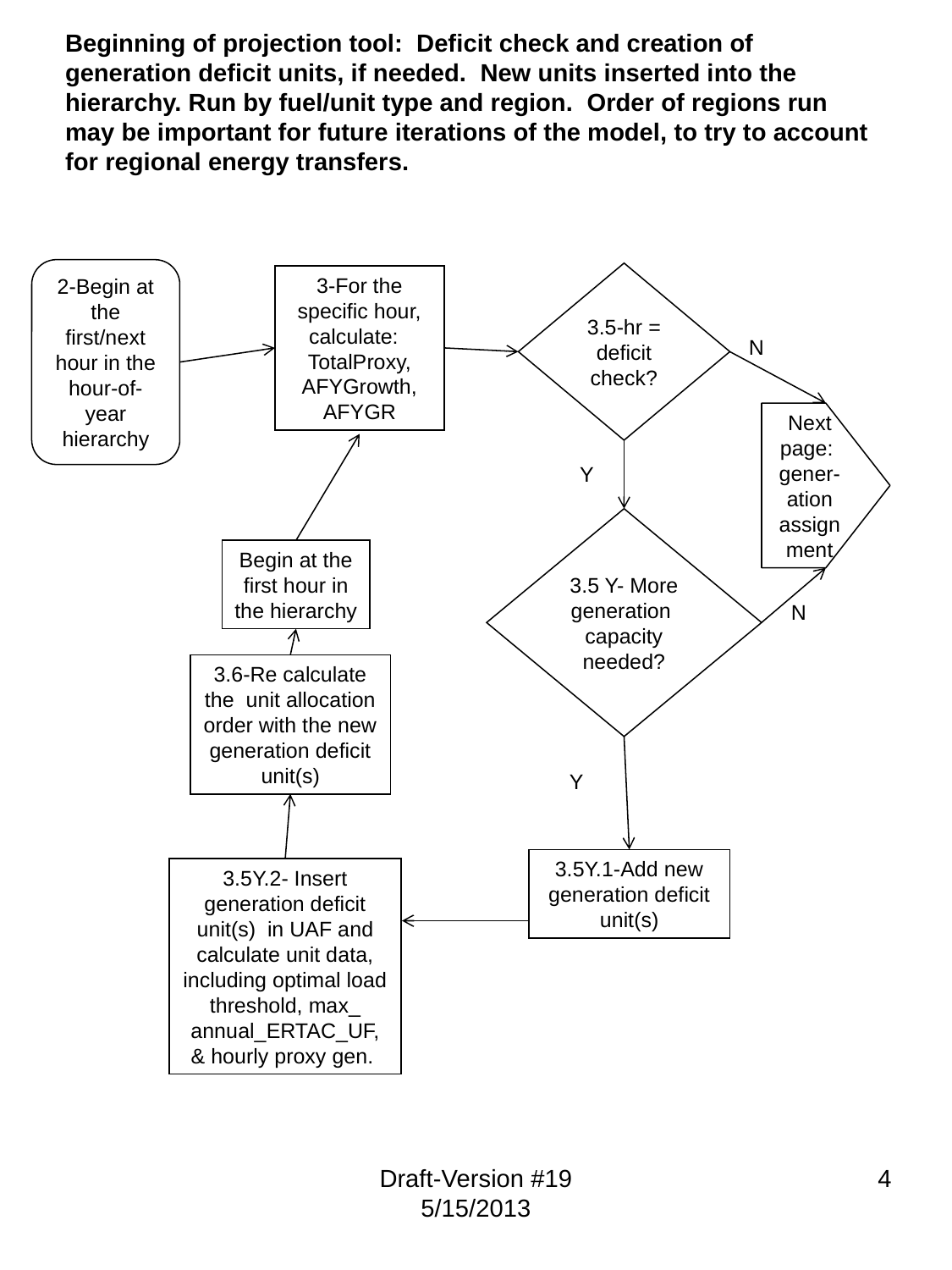

Beginning of projection tool:  Deficit check and creation of generation deficit units, if needed.  New units inserted into the hierarchy. Run by fuel/unit type and region.  Order of regions run may be important for future iterations of the model, to try to account for regional energy transfers.
2-Begin at the first/next
hour in the hour-of-year hierarchy
3.5-hr = deficit
check?
3-For the specific hour, calculate:
TotalProxy, AFYGrowth,
AFYGR
N
Next page:  gener-ation assignment
Y
3.5 Y- More generation  capacity needed?
Begin at the first hour in the hierarchy
N
3.6-Re calculate the  unit allocation order with the new generation deficit unit(s)
Y
3.5Y.1-Add new generation deficit unit(s)
3.5Y.2- Insert generation deficit unit(s)  in UAF and calculate unit data, including optimal load threshold, max_ annual_ERTAC_UF, & hourly proxy gen.
Draft-Version #19 5/15/2013
4